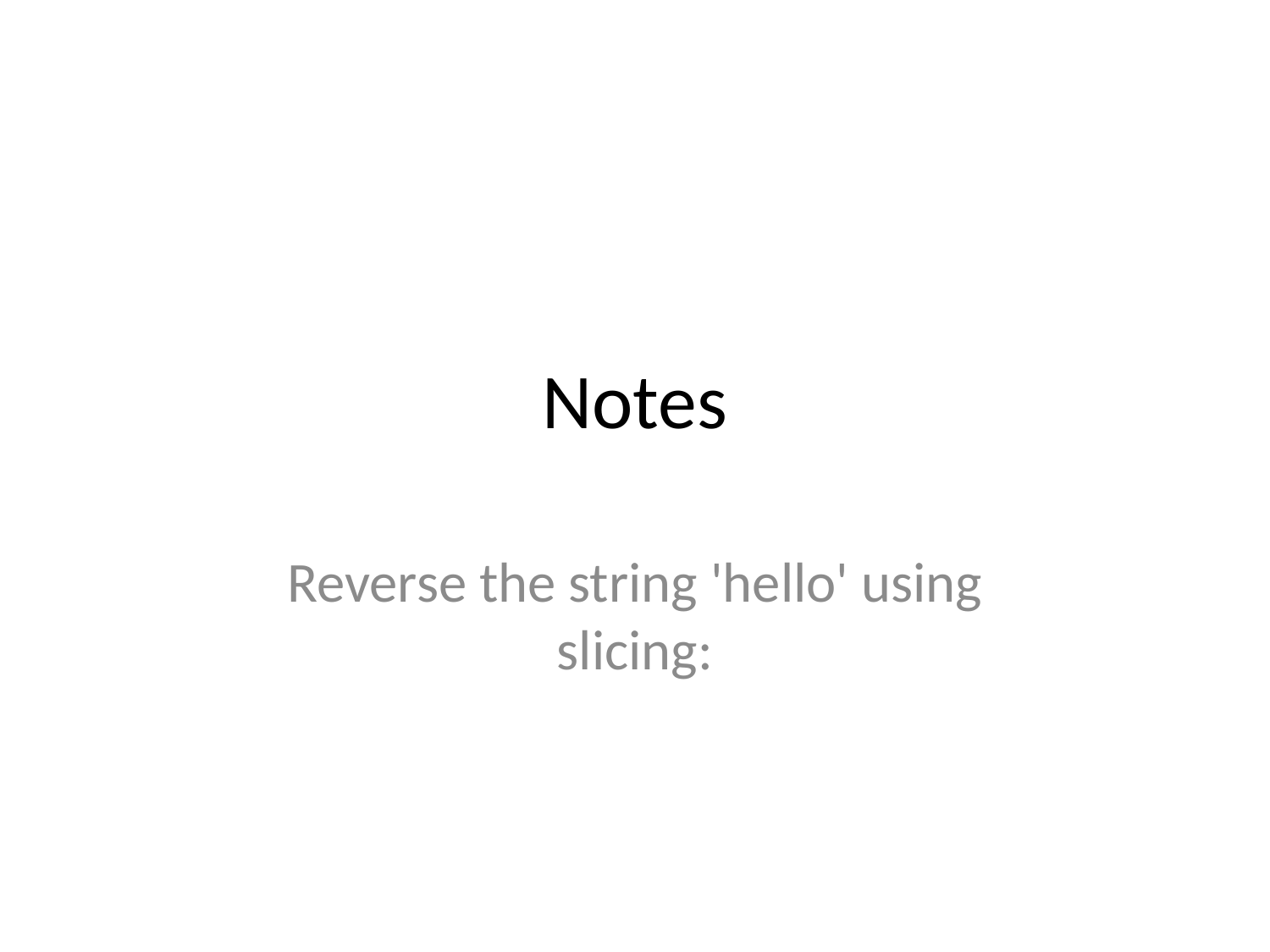

# Notes
Reverse the string 'hello' using slicing: